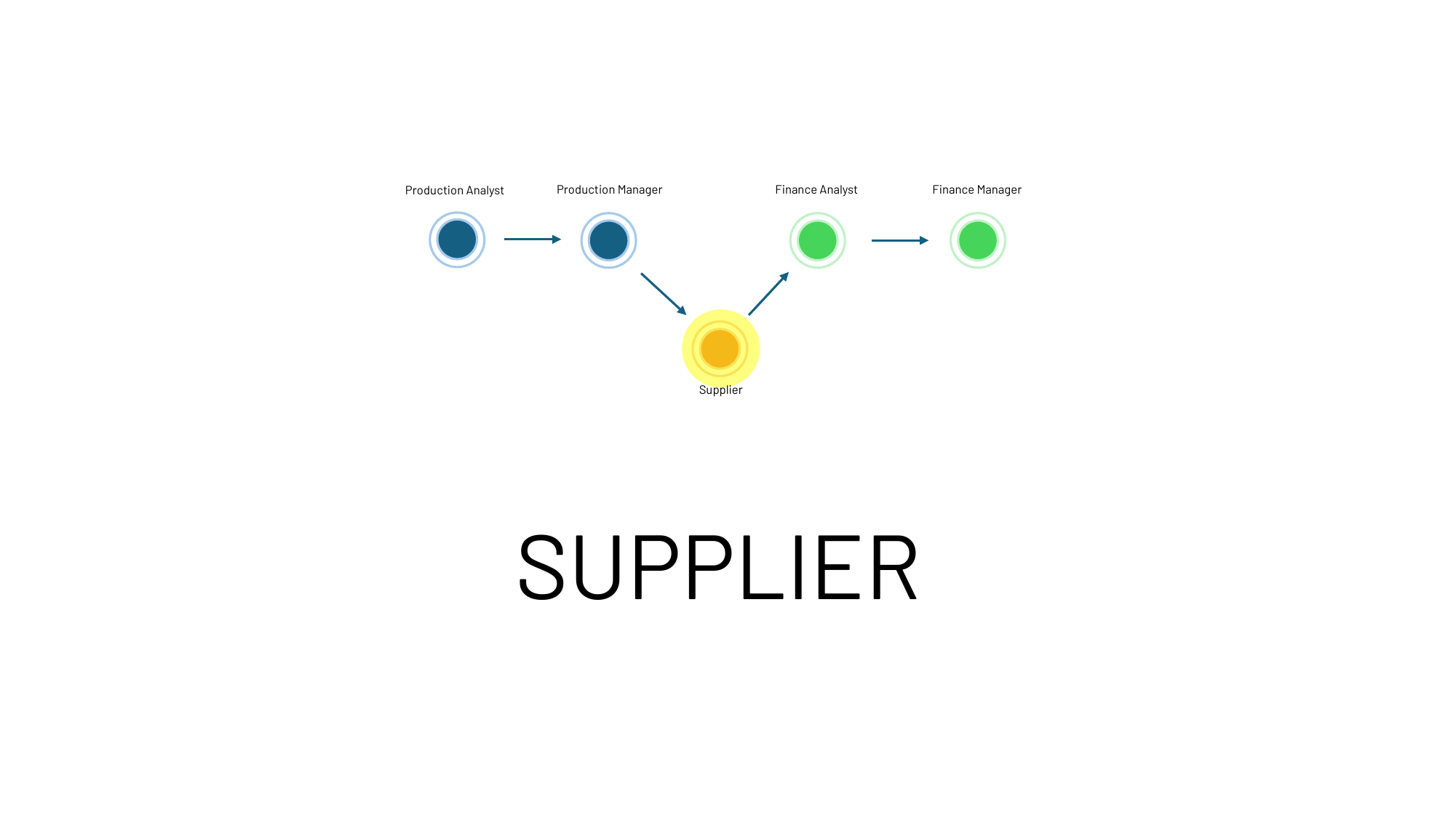

Finance Analyst
Production Manager
Finance Manager
Production Analyst

Supplier
# SUPPLIER